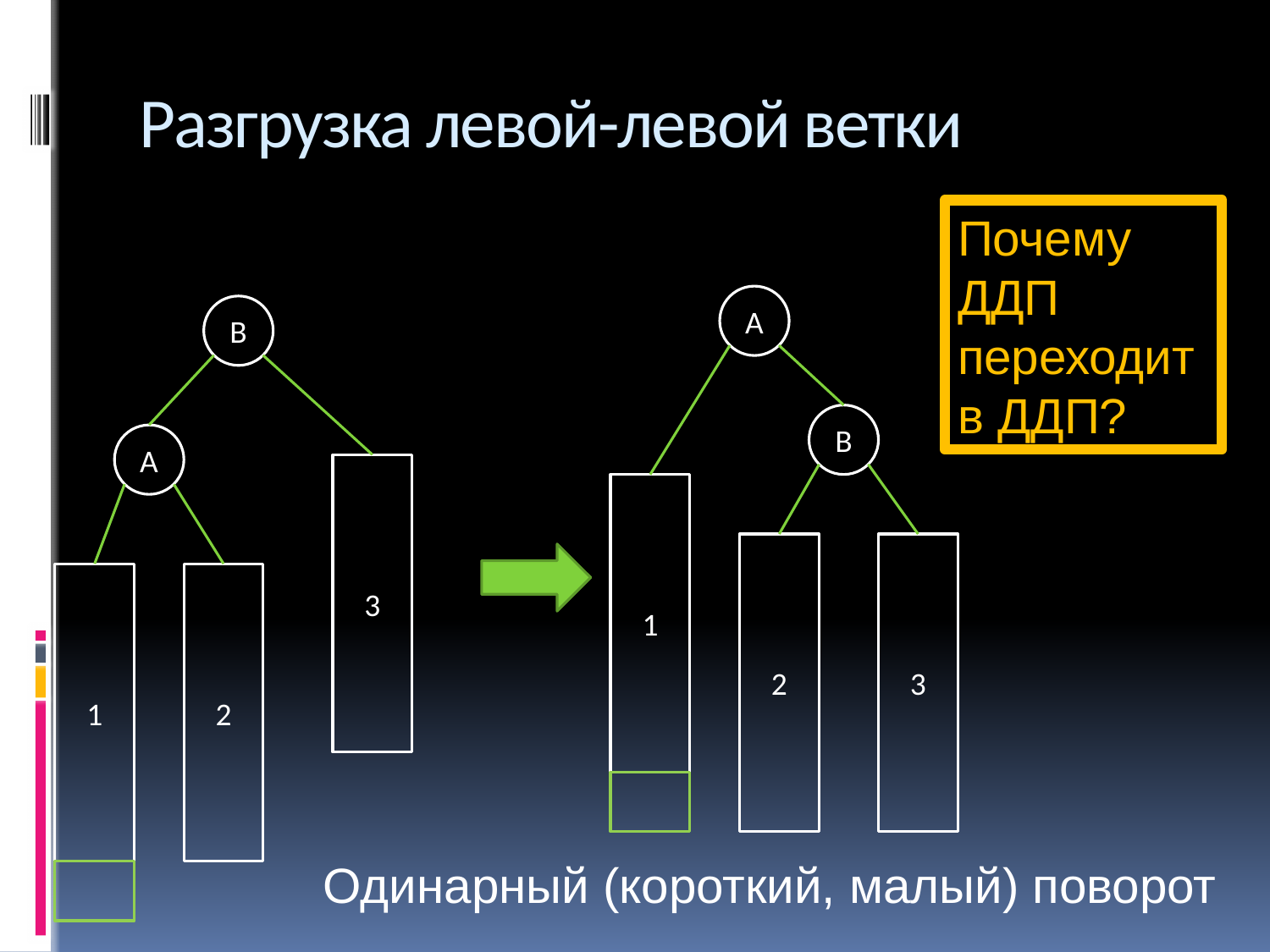

# Разгрузка левой-левой ветки
Почему ДДП переходит в ДДП?
A
B
1
2
3

B
A
3

1
2
Одинарный (короткий, малый) поворот